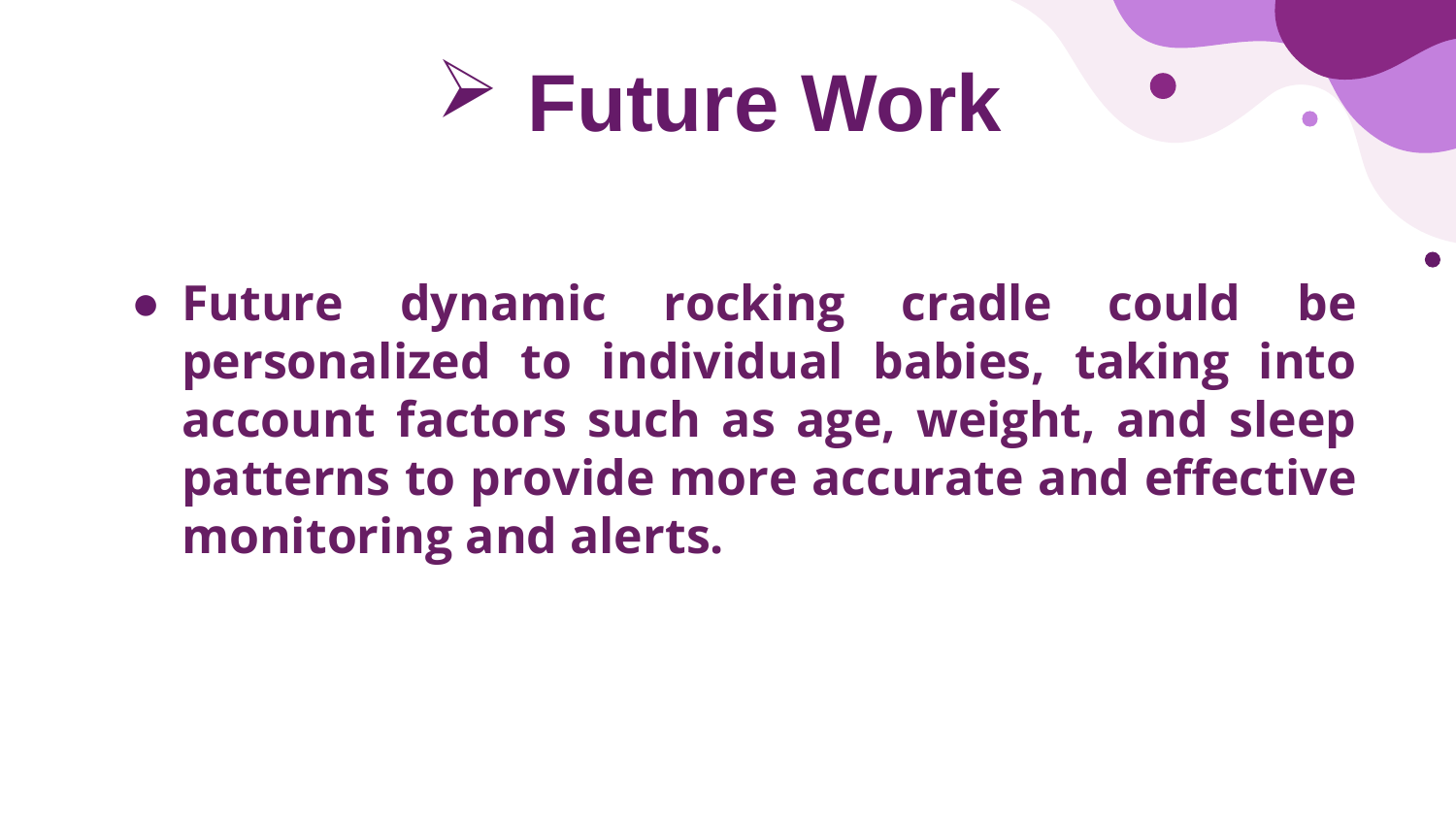

# Future Work
Future dynamic rocking cradle could be personalized to individual babies, taking into account factors such as age, weight, and sleep patterns to provide more accurate and effective monitoring and alerts.